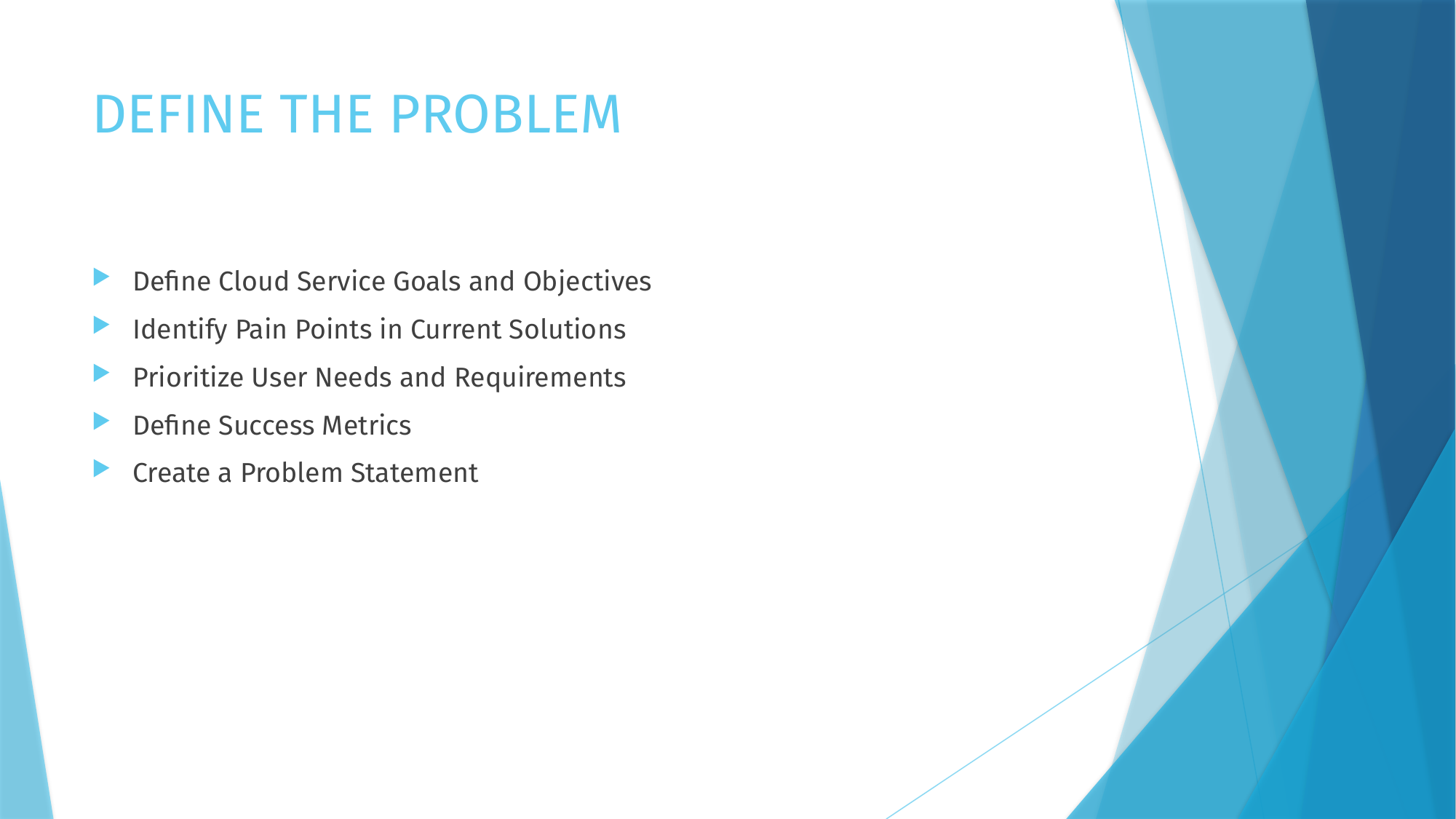

# DEFINE THE PROBLEM
Define Cloud Service Goals and Objectives
Identify Pain Points in Current Solutions
Prioritize User Needs and Requirements
Define Success Metrics
Create a Problem Statement